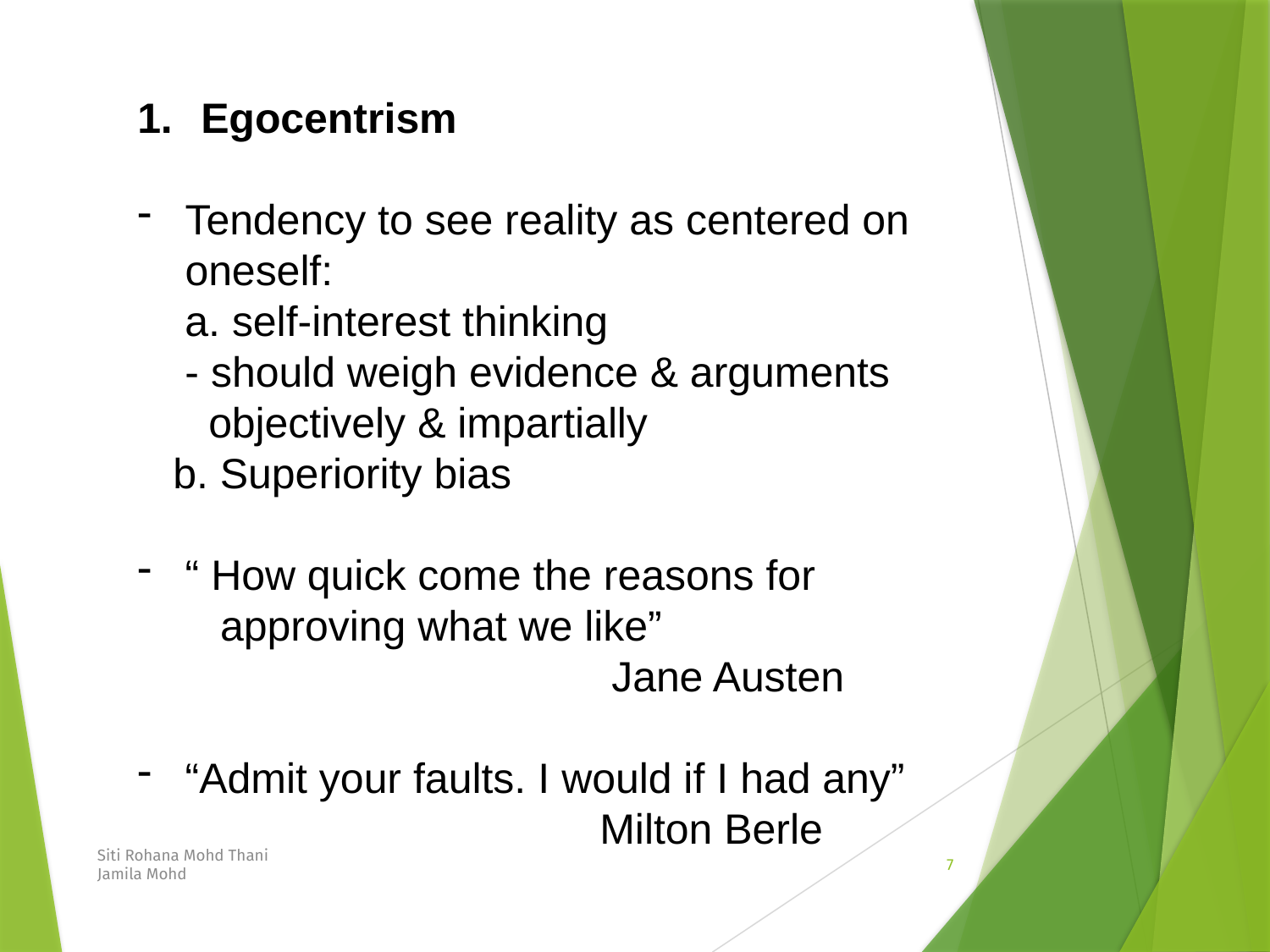

Egocentrism

Tendency to see reality as centered on oneself:
    a. self-interest thinking
    - should weigh evidence & arguments
      objectively & impartially
   b. Superiority bias

“ How quick come the reasons for
       approving what we like”
                                        Jane Austen

“Admit your faults. I would if I had any”
                                       Milton Berle
Siti Rohana Mohd Thani
Jamila Mohd
7